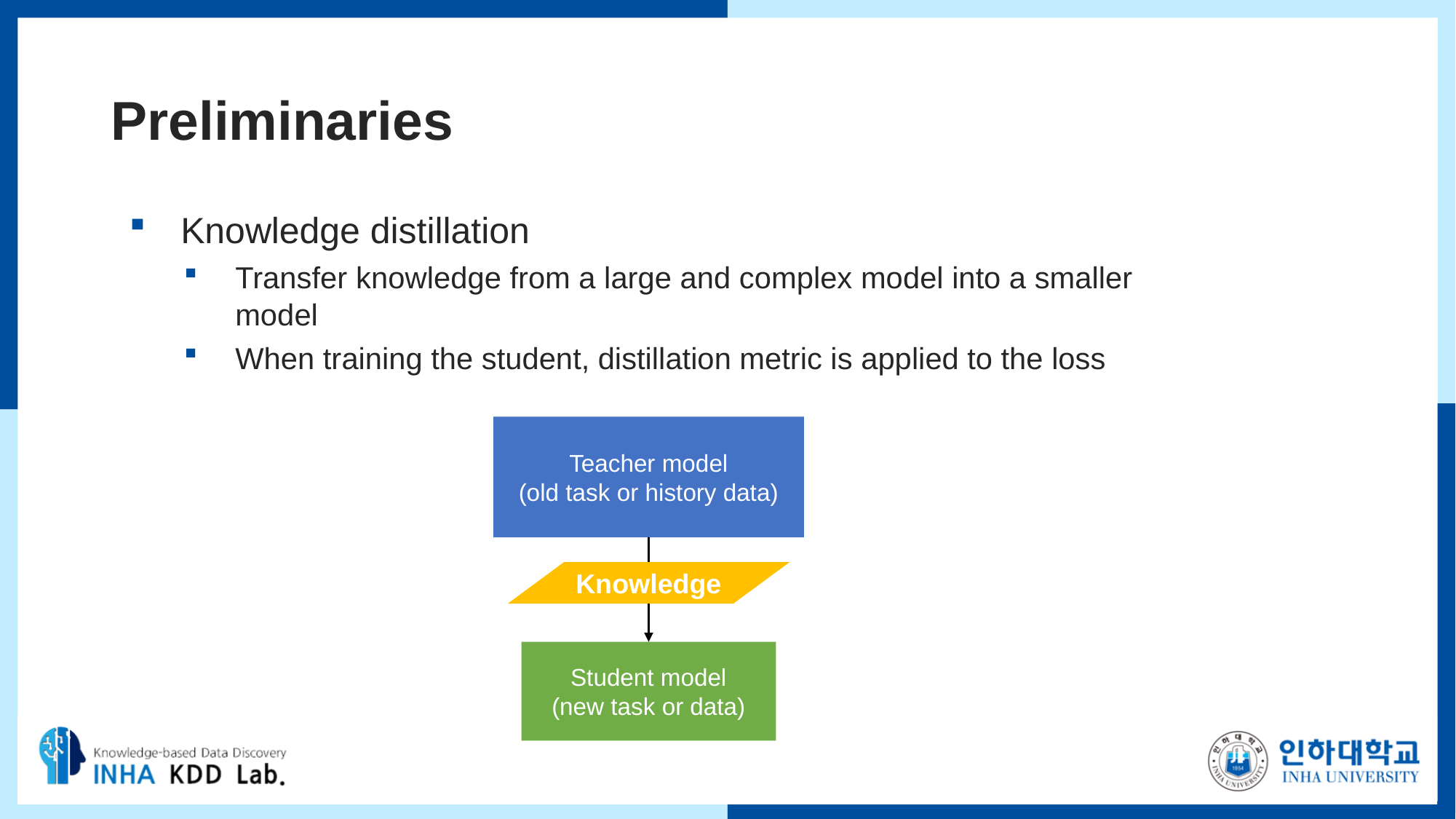

# Preliminaries
Knowledge distillation
Transfer knowledge from a large and complex model into a smaller model
When training the student, distillation metric is applied to the loss
Teacher model
(old task or history data)
Student model
(new task or data)
Knowledge
7